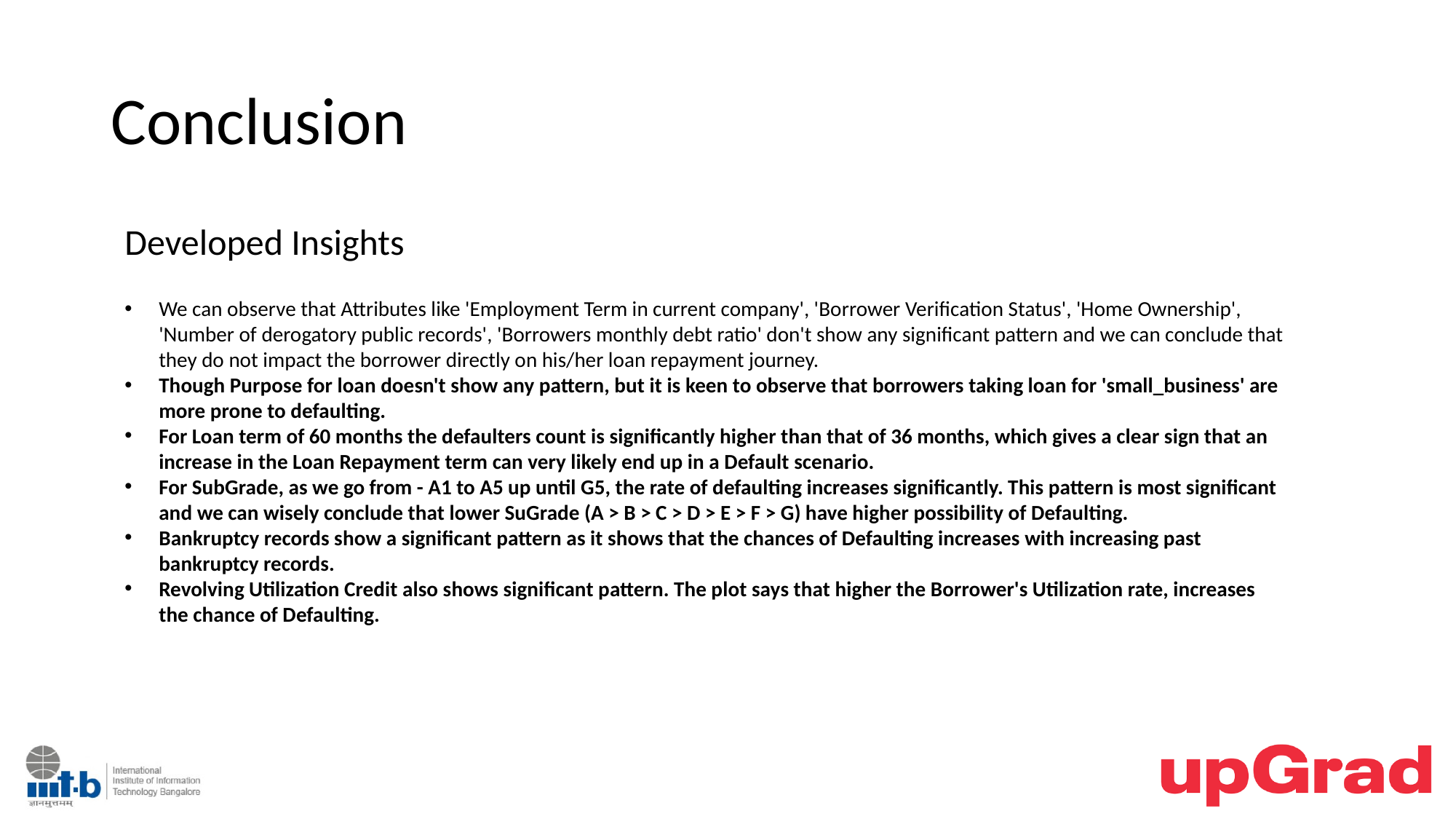

# Conclusion
Developed Insights

We can observe that Attributes like 'Employment Term in current company', 'Borrower Verification Status', 'Home Ownership', 'Number of derogatory public records', 'Borrowers monthly debt ratio' don't show any significant pattern and we can conclude that they do not impact the borrower directly on his/her loan repayment journey.
Though Purpose for loan doesn't show any pattern, but it is keen to observe that borrowers taking loan for 'small_business' are more prone to defaulting.
For Loan term of 60 months the defaulters count is significantly higher than that of 36 months, which gives a clear sign that an increase in the Loan Repayment term can very likely end up in a Default scenario.
For SubGrade, as we go from - A1 to A5 up until G5, the rate of defaulting increases significantly. This pattern is most significant and we can wisely conclude that lower SuGrade (A > B > C > D > E > F > G) have higher possibility of Defaulting.
Bankruptcy records show a significant pattern as it shows that the chances of Defaulting increases with increasing past bankruptcy records.
Revolving Utilization Credit also shows significant pattern. The plot says that higher the Borrower's Utilization rate, increases the chance of Defaulting.